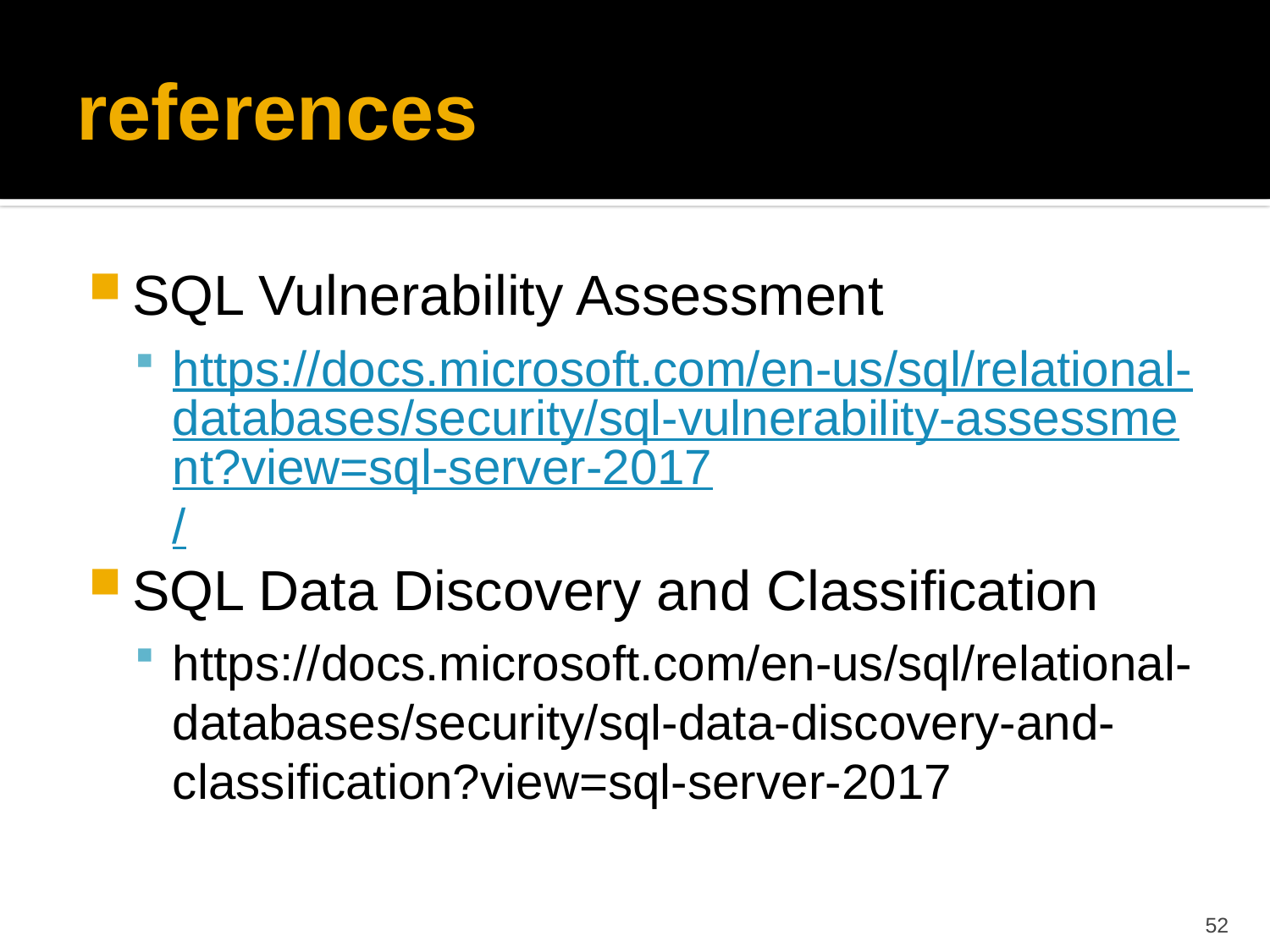

# references
SQL Vulnerability Assessment
https://docs.microsoft.com/en-us/sql/relational-databases/security/sql-vulnerability-assessment?view=sql-server-2017/
SQL Data Discovery and Classification
https://docs.microsoft.com/en-us/sql/relational-databases/security/sql-data-discovery-and-classification?view=sql-server-2017
52